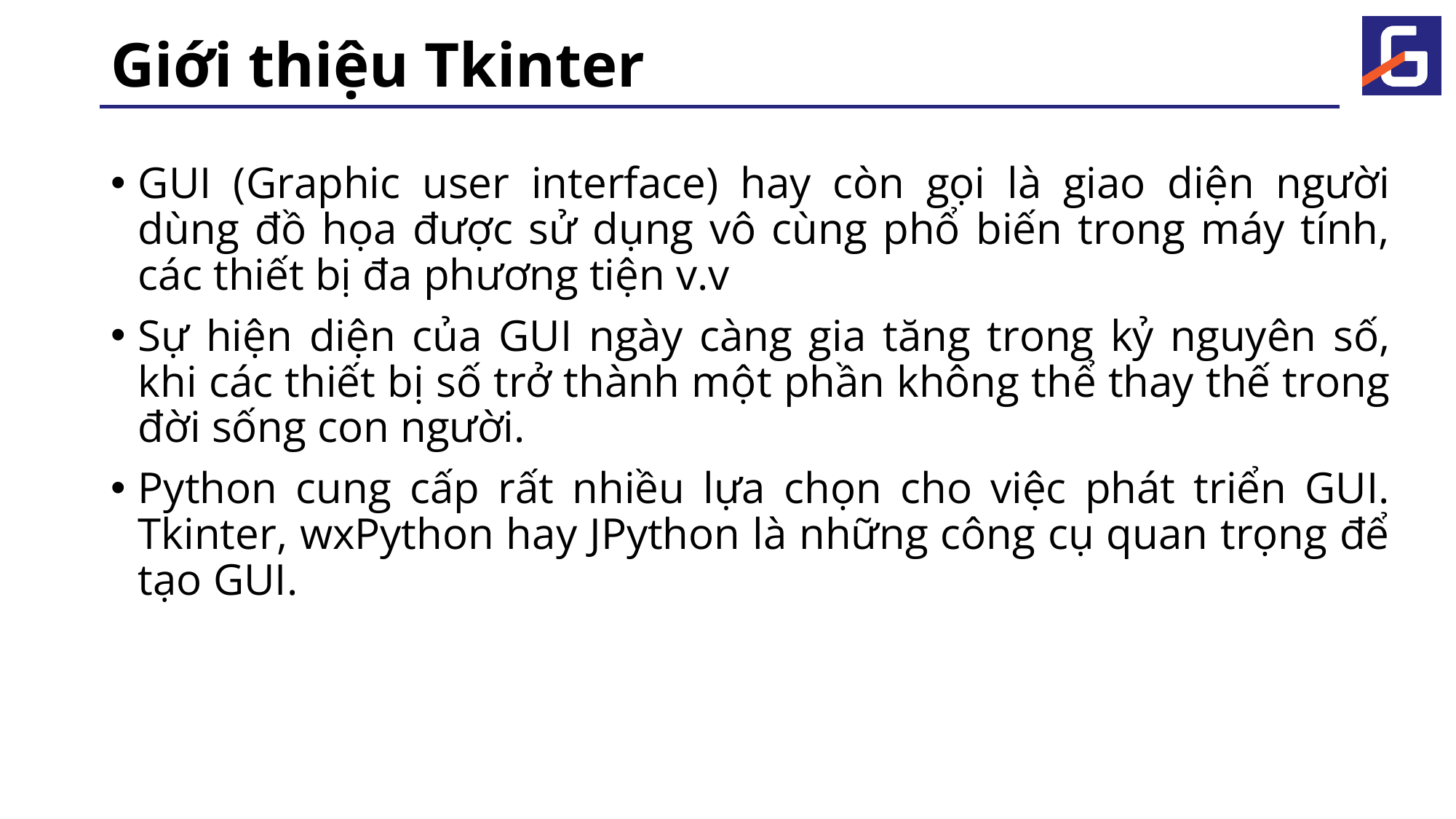

# Giới thiệu Tkinter
GUI (Graphic user interface) hay còn gọi là giao diện người dùng đồ họa được sử dụng vô cùng phổ biến trong máy tính, các thiết bị đa phương tiện v.v
Sự hiện diện của GUI ngày càng gia tăng trong kỷ nguyên số, khi các thiết bị số trở thành một phần không thể thay thế trong đời sống con người.
Python cung cấp rất nhiều lựa chọn cho việc phát triển GUI. Tkinter, wxPython hay JPython là những công cụ quan trọng để tạo GUI.